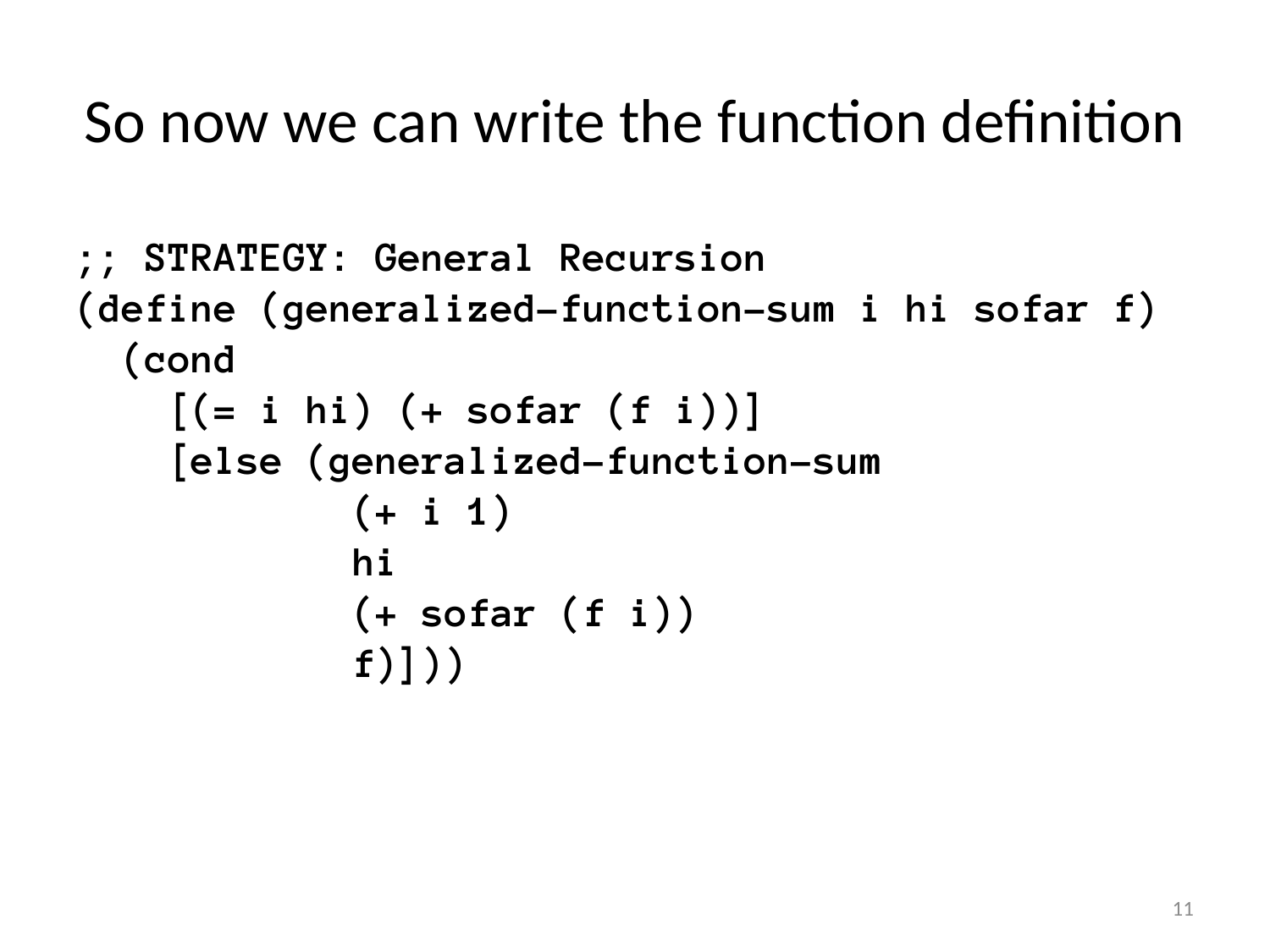

# So now we can write the function definition
;; STRATEGY: General Recursion
(define (generalized-function-sum i hi sofar f)
  (cond
    [(= i hi) (+ sofar (f i))]
    [else (generalized-function-sum
            (+ i 1)
            hi
            (+ sofar (f i))
            f)]))
11